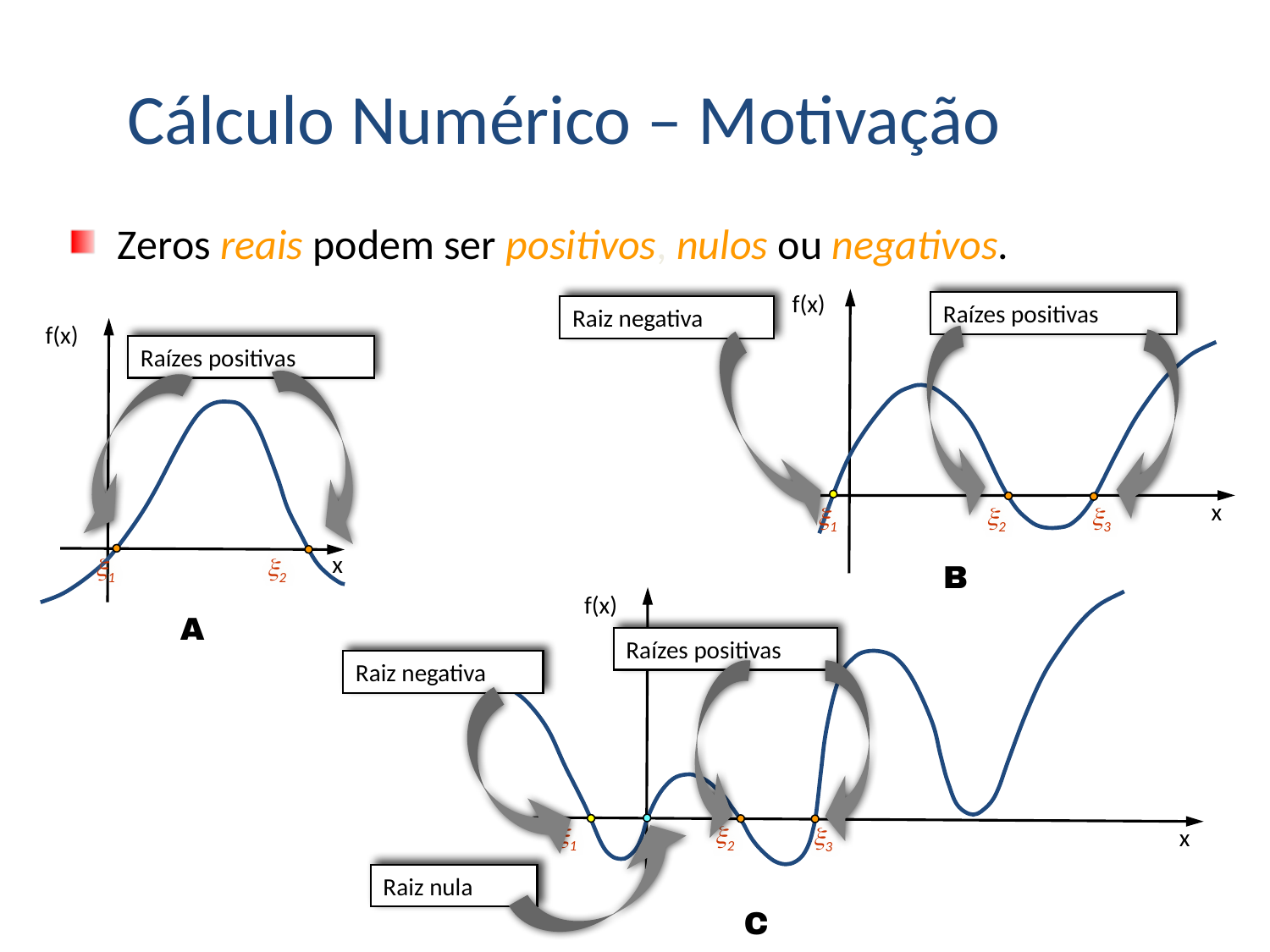

Cálculo Numérico – Motivação
Zeros reais podem ser positivos, nulos ou negativos.

f(x)

Raízes positivas
Raiz negativa

x
ξ1
ξ2
ξ3
B

f(x)
Raízes positivas

x
ξ1
ξ2
A

f(x)

Raízes positivas
Raiz negativa

ξ1
ξ2
ξ3
x

Raiz nula
C